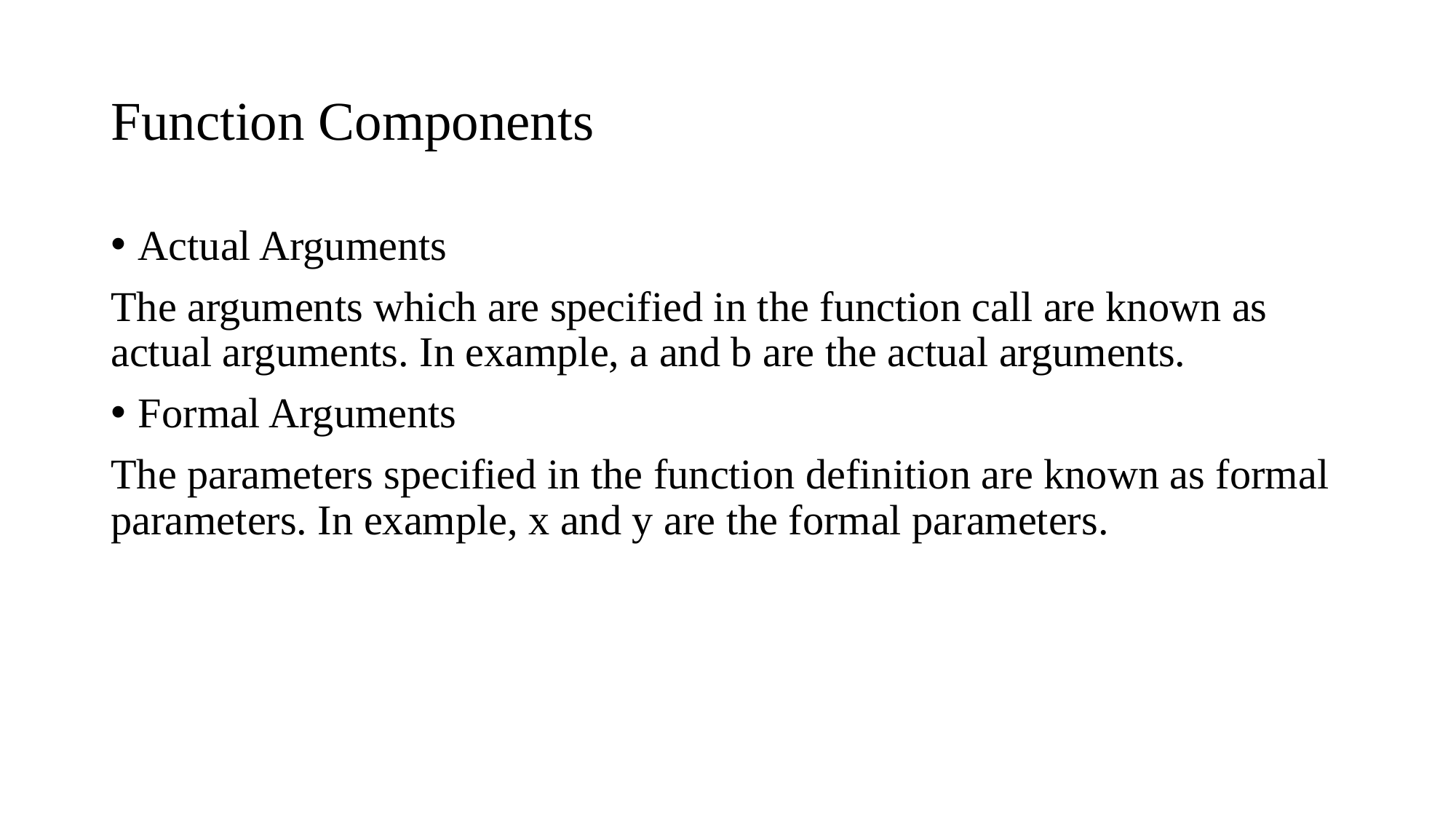

# Function Components
Actual Arguments
The arguments which are specified in the function call are known as actual arguments. In example, a and b are the actual arguments.
Formal Arguments
The parameters specified in the function definition are known as formal parameters. In example, x and y are the formal parameters.